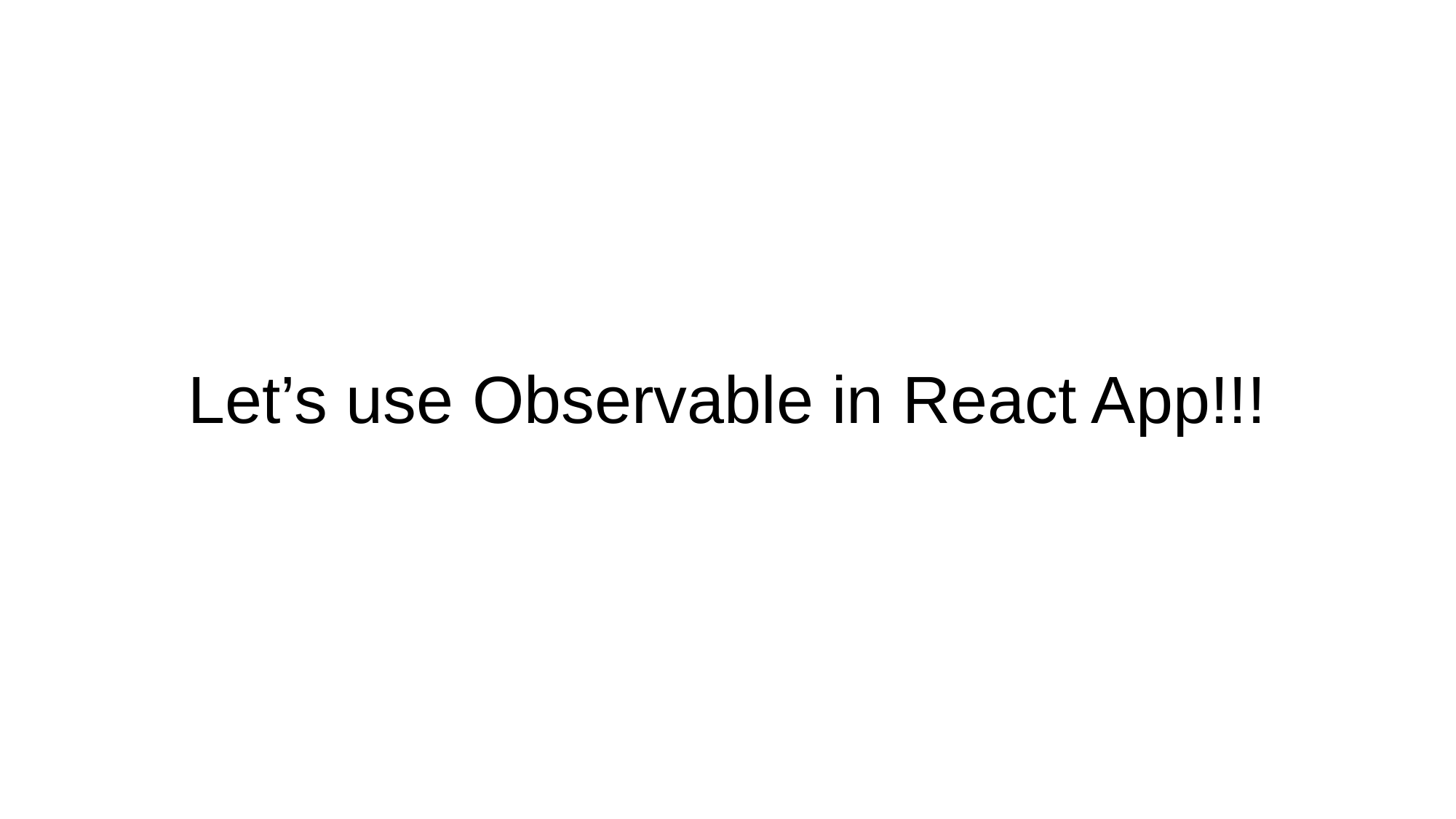

# Let’s use Observable in React App!!!